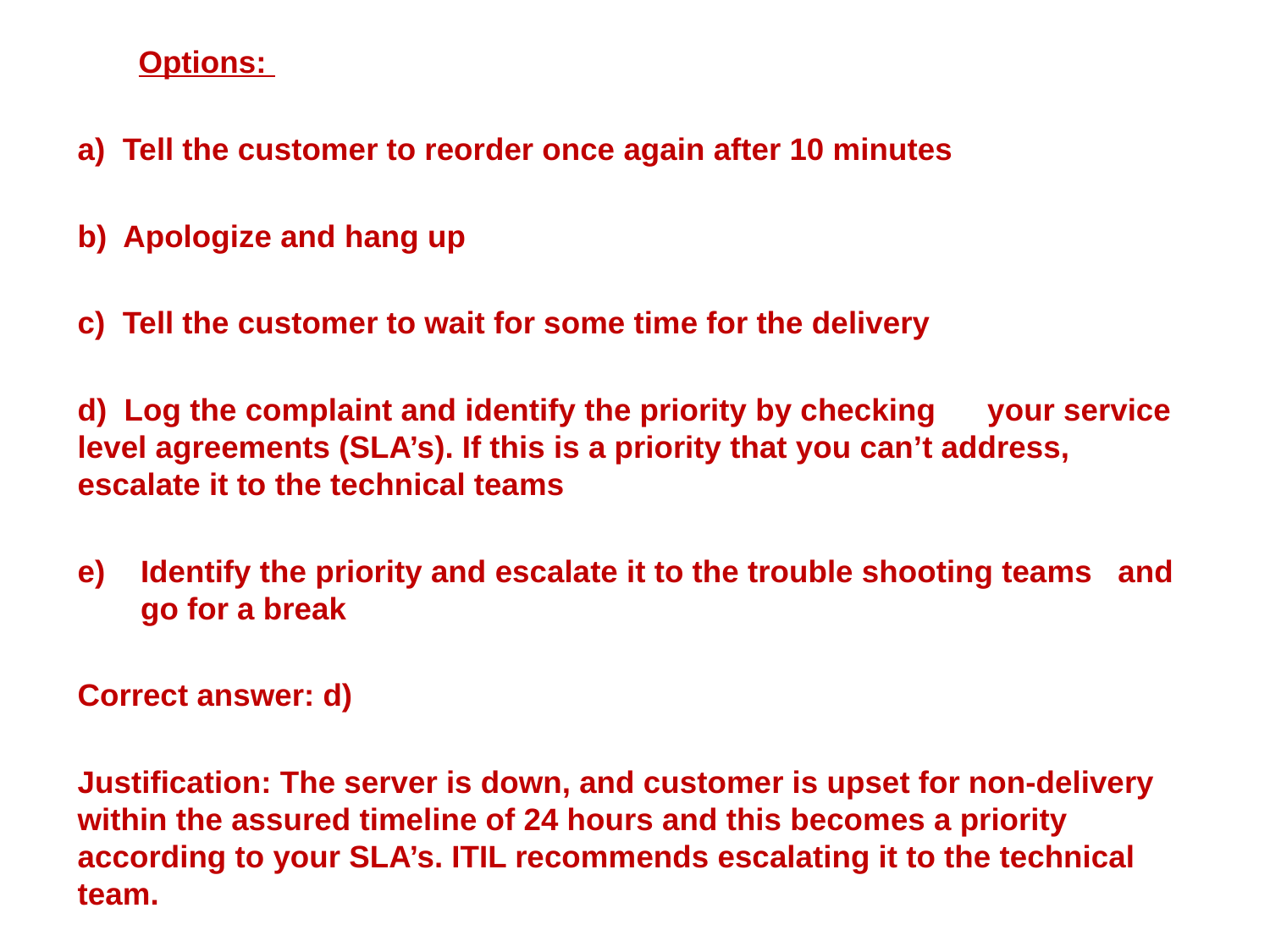

Options:

a)  Tell the customer to reorder once again after 10 minutes

b)  Apologize and hang up

c)  Tell the customer to wait for some time for the delivery

d)  Log the complaint and identify the priority by checking      your service level agreements (SLA’s). If this is a priority that you can’t address, escalate it to the technical teams

Identify the priority and escalate it to the trouble shooting teams   and go for a break

Correct answer: d)

Justification: The server is down, and customer is upset for non-delivery within the assured timeline of 24 hours and this becomes a priority according to your SLA’s. ITIL recommends escalating it to the technical team.